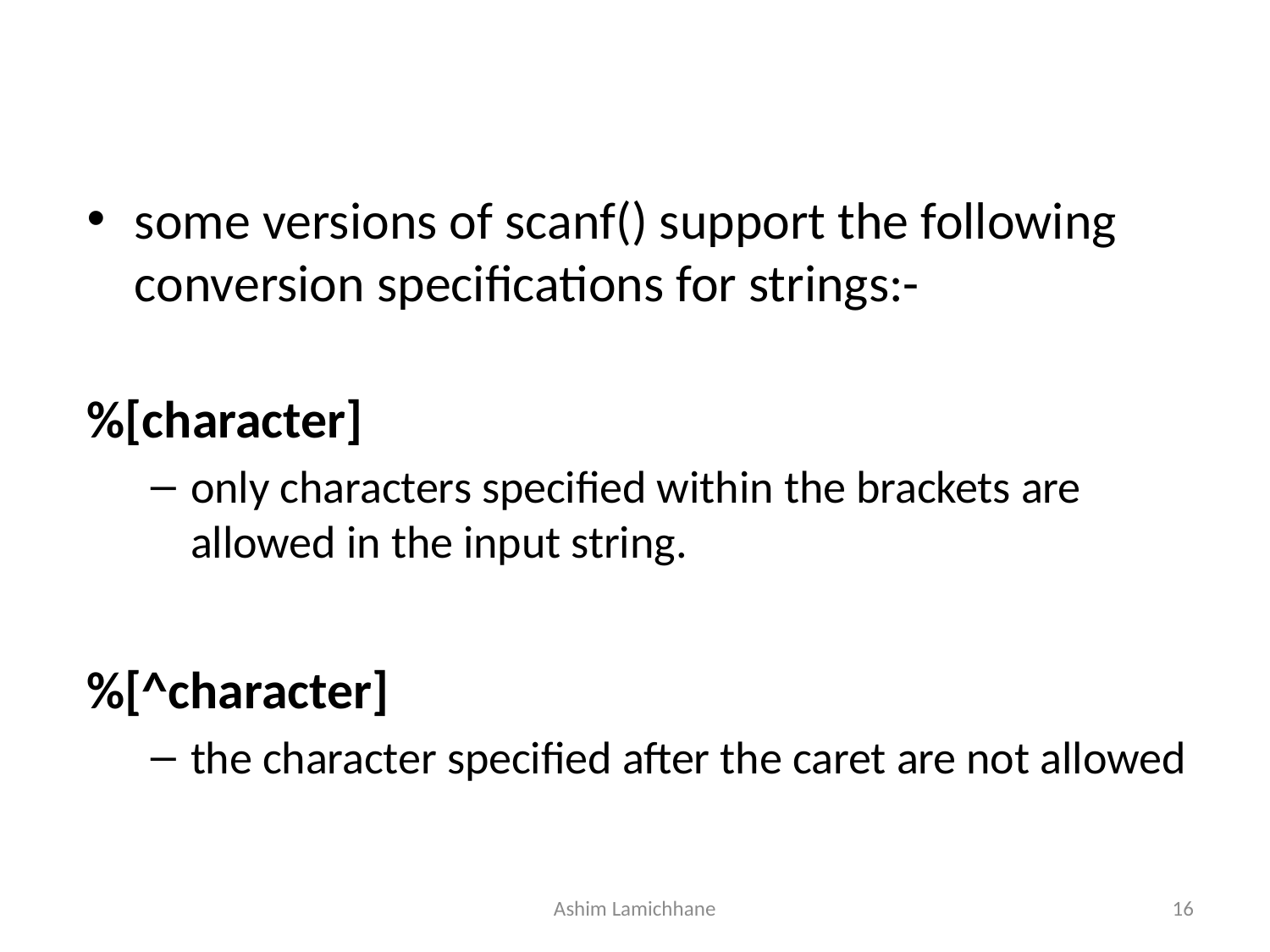

#
some versions of scanf() support the following conversion specifications for strings:-
%[character]
only characters specified within the brackets are allowed in the input string.

%[^character]
the character specified after the caret are not allowed

Ashim Lamichhane
16